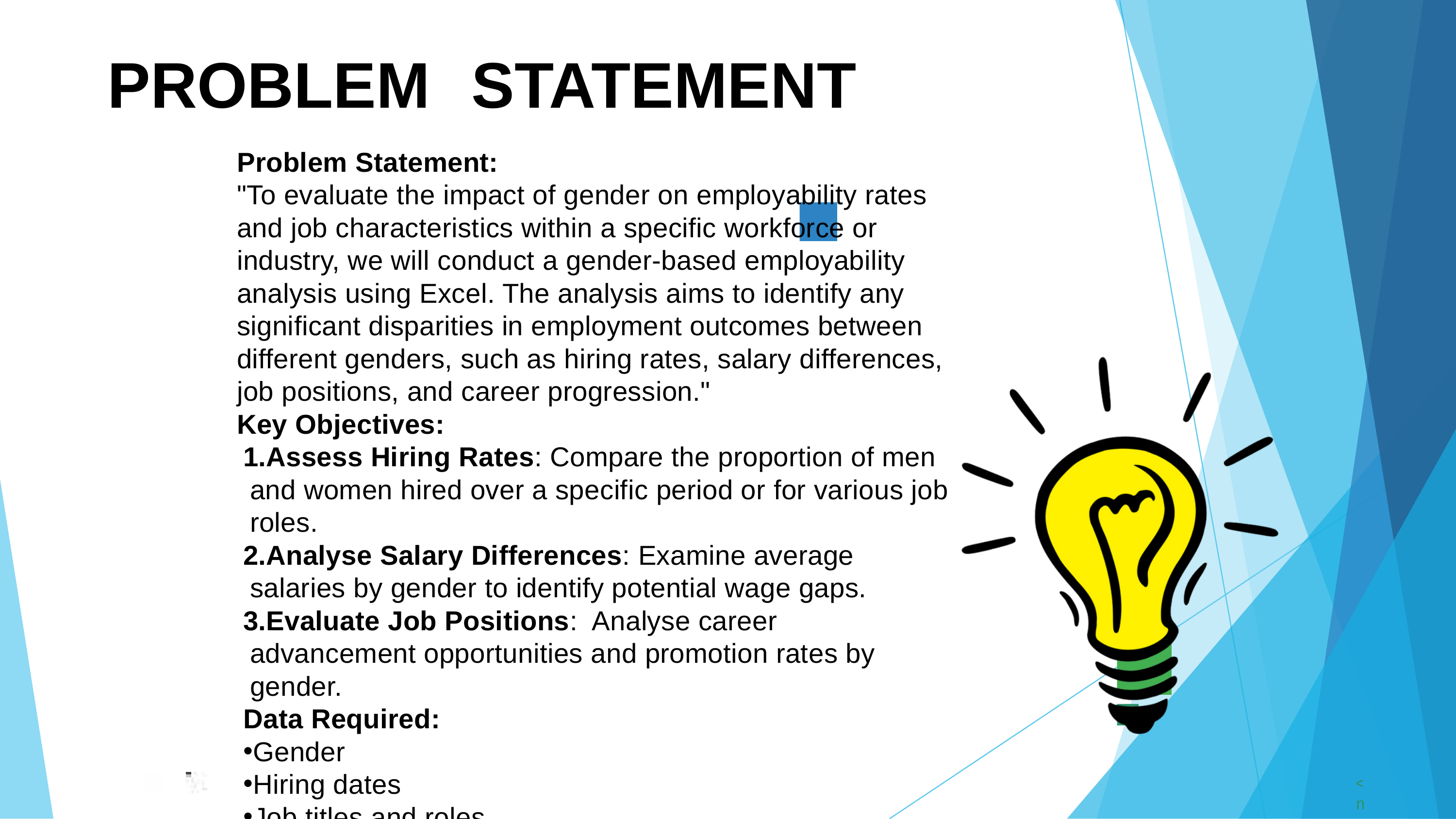

PROBLEM	STATEMENT

Problem Statement:
"To evaluate the impact of gender on employability rates and job characteristics within a specific workforce or industry, we will conduct a gender-based employability analysis using Excel. The analysis aims to identify any significant disparities in employment outcomes between different genders, such as hiring rates, salary differences, job positions, and career progression."
Key Objectives:
Assess Hiring Rates: Compare the proportion of men and women hired over a specific period or for various job roles.
Analyse Salary Differences: Examine average salaries by gender to identify potential wage gaps.
Evaluate Job Positions:  Analyse career advancement opportunities and promotion rates by gender.
Data Required:
Gender
Hiring dates
Job titles and roles
Salaries

<number>